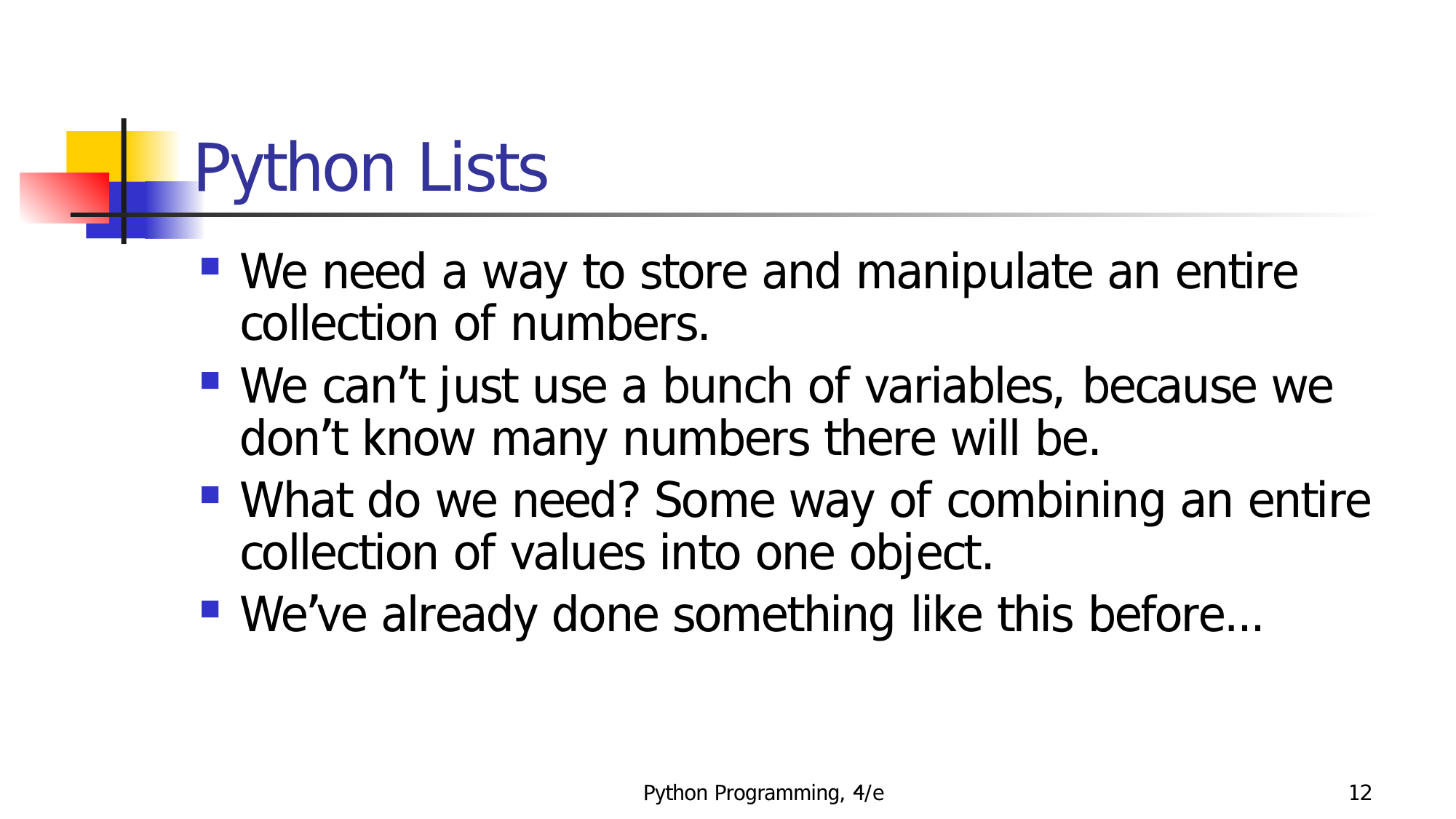

# Python Lists
We need a way to store and manipulate an entire collection of numbers.
We can’t just use a bunch of variables, because we don’t know many numbers there will be.
What do we need? Some way of combining an entire collection of values into one object.
We’ve already done something like this before…
Python Programming, 4/e
12